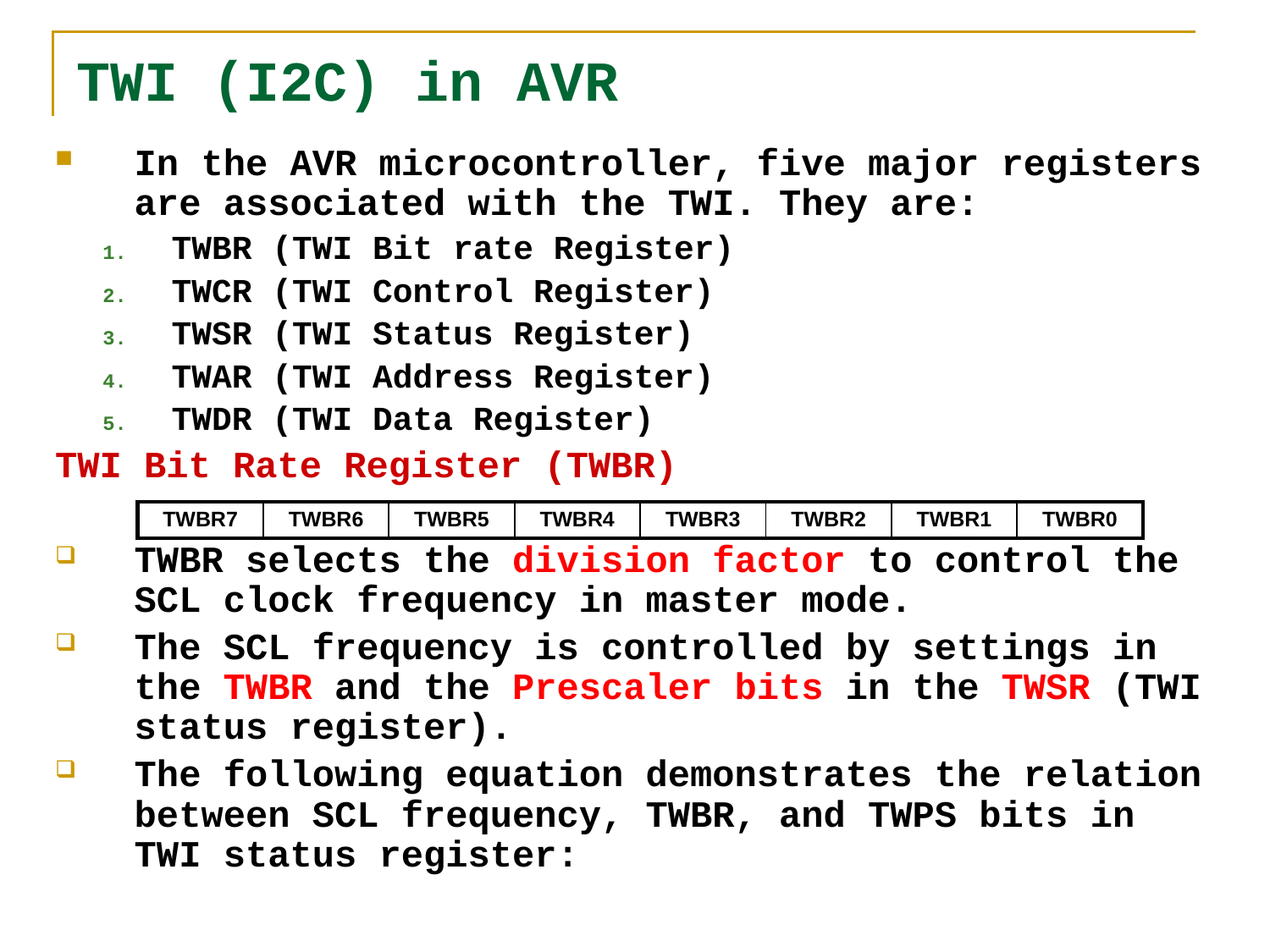

# TWI (I2C) in AVR
In the AVR microcontroller, five major registers are associated with the TWI. They are:
TWBR (TWI Bit rate Register)
TWCR (TWI Control Register)
TWSR (TWI Status Register)
TWAR (TWI Address Register)
TWDR (TWI Data Register)
TWI Bit Rate Register (TWBR)

TWBR selects the division factor to control the SCL clock frequency in master mode.
The SCL frequency is controlled by settings in the TWBR and the Prescaler bits in the TWSR (TWI status register).
The following equation demonstrates the relation between SCL frequency, TWBR, and TWPS bits in TWI status register:
| TWBR7 | TWBR6 | TWBR5 | TWBR4 | TWBR3 | TWBR2 | TWBR1 | TWBR0 |
| --- | --- | --- | --- | --- | --- | --- | --- |